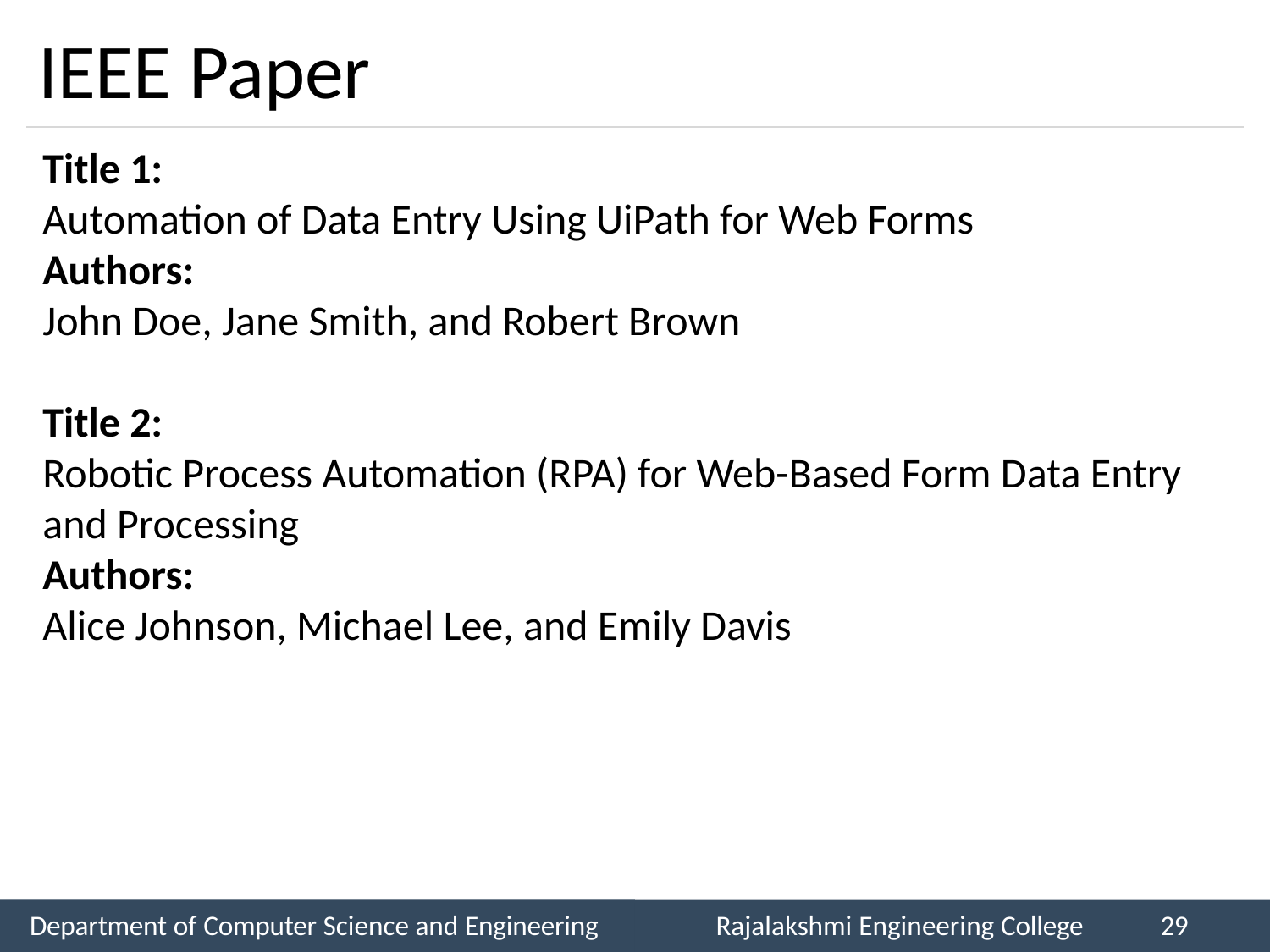

# IEEE Paper
Title 1:
Automation of Data Entry Using UiPath for Web Forms
Authors:
John Doe, Jane Smith, and Robert Brown

Title 2:
Robotic Process Automation (RPA) for Web-Based Form Data Entry and Processing
Authors:
Alice Johnson, Michael Lee, and Emily Davis

Department of Computer Science and Engineering
Rajalakshmi Engineering College
29